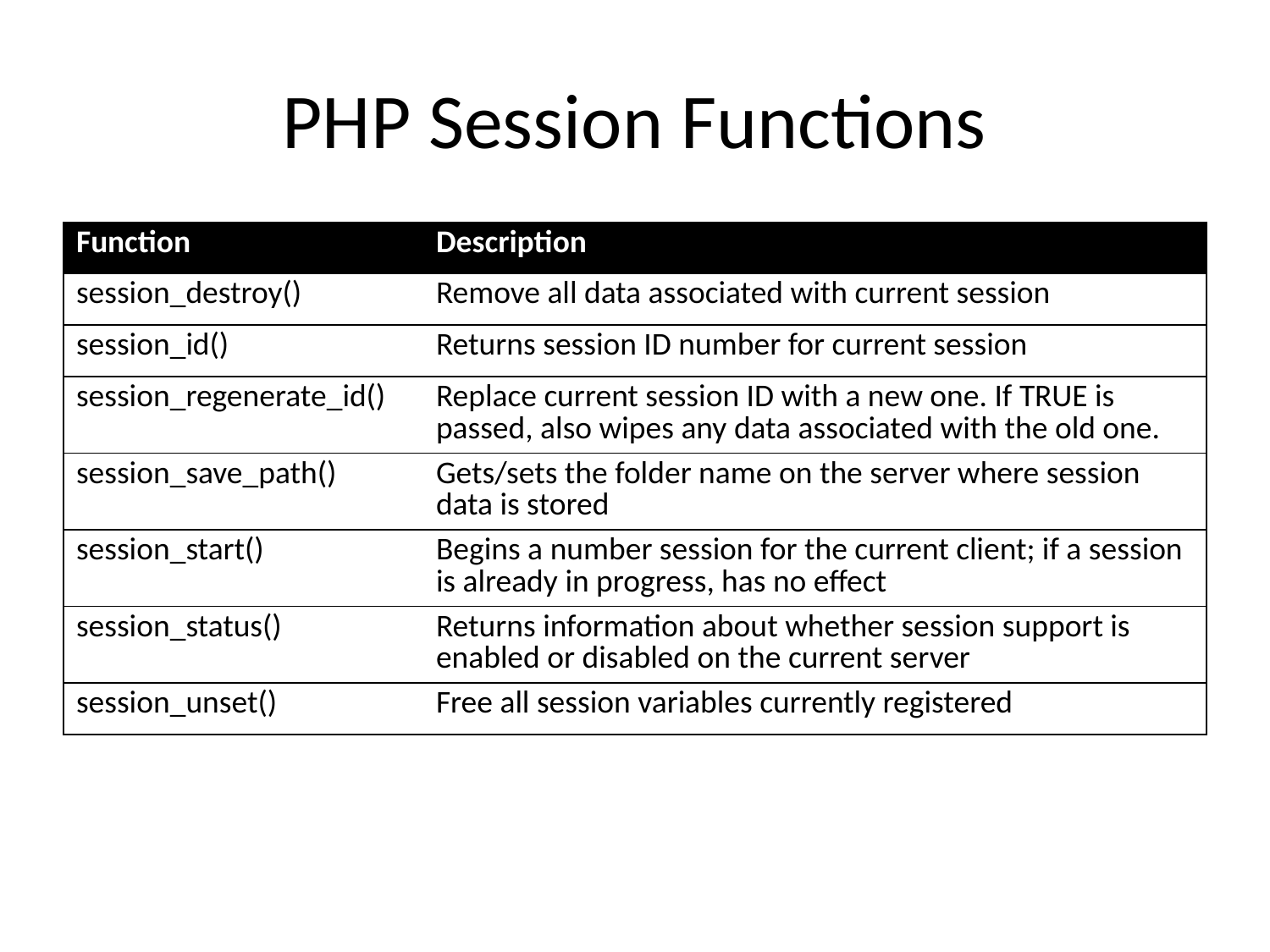

# PHP Session Functions
| Function | Description |
| --- | --- |
| session\_destroy() | Remove all data associated with current session |
| session\_id() | Returns session ID number for current session |
| session\_regenerate\_id() | Replace current session ID with a new one. If TRUE is passed, also wipes any data associated with the old one. |
| session\_save\_path() | Gets/sets the folder name on the server where session data is stored |
| session\_start() | Begins a number session for the current client; if a session is already in progress, has no effect |
| session\_status() | Returns information about whether session support is enabled or disabled on the current server |
| session\_unset() | Free all session variables currently registered |